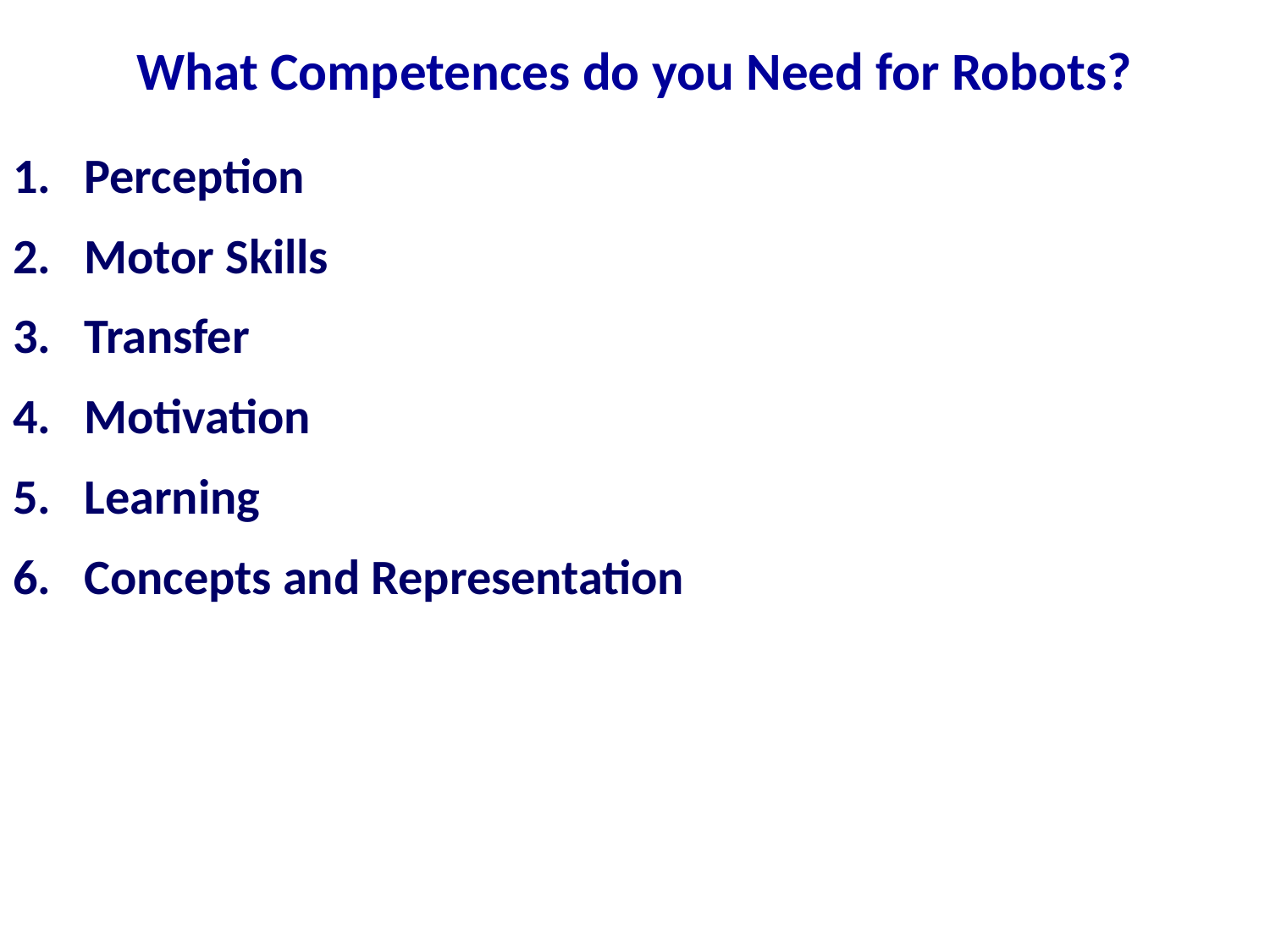

# What Competences do you Need for Robots?
Perception
Motor Skills
Transfer
Motivation
Learning
Concepts and Representation